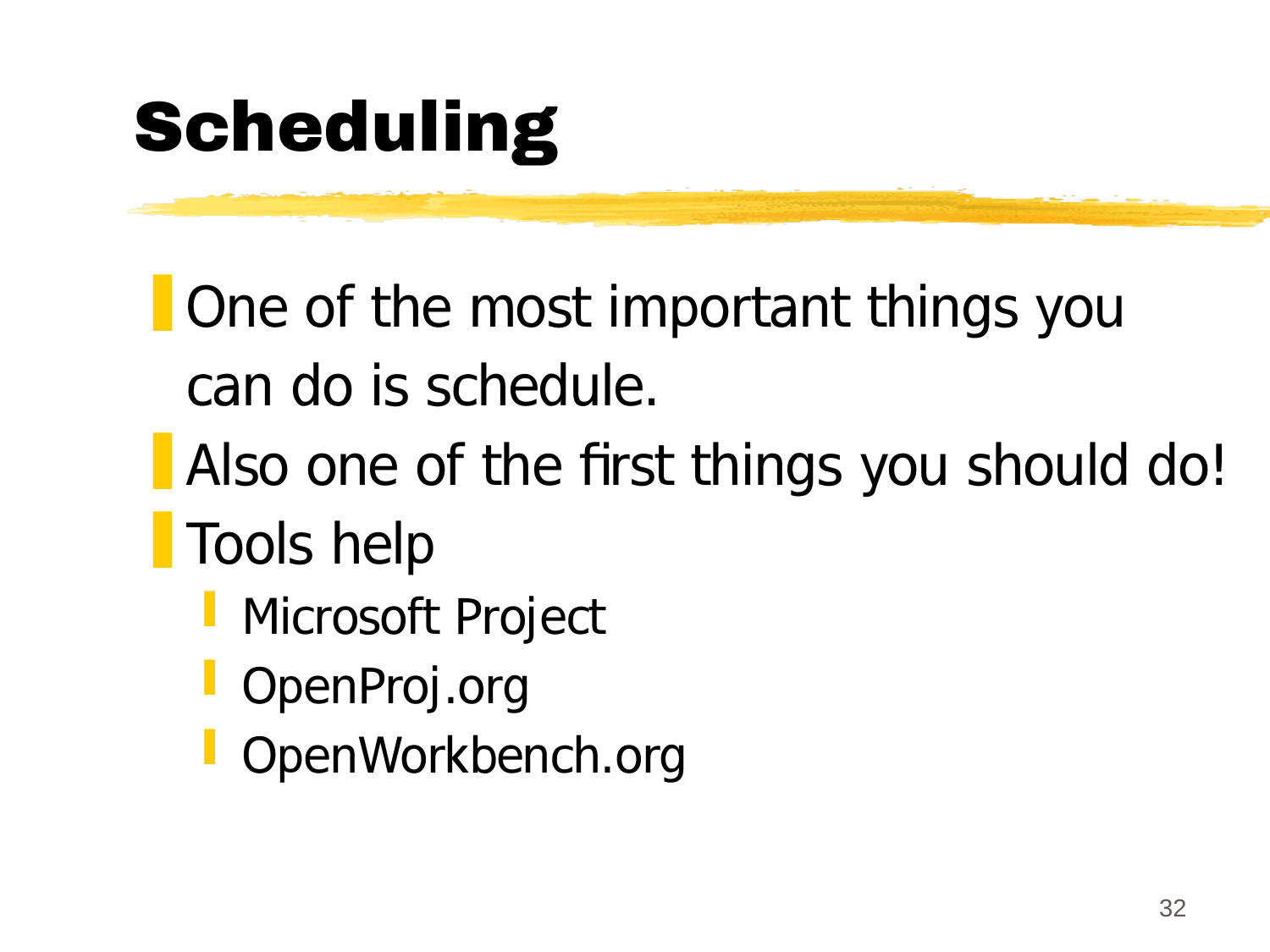

Scheduling
One of the most important things you
	can do is schedule.
Also one of the first things you should do!
Tools help
Microsoft Project
OpenProj.org
OpenWorkbench.org
32